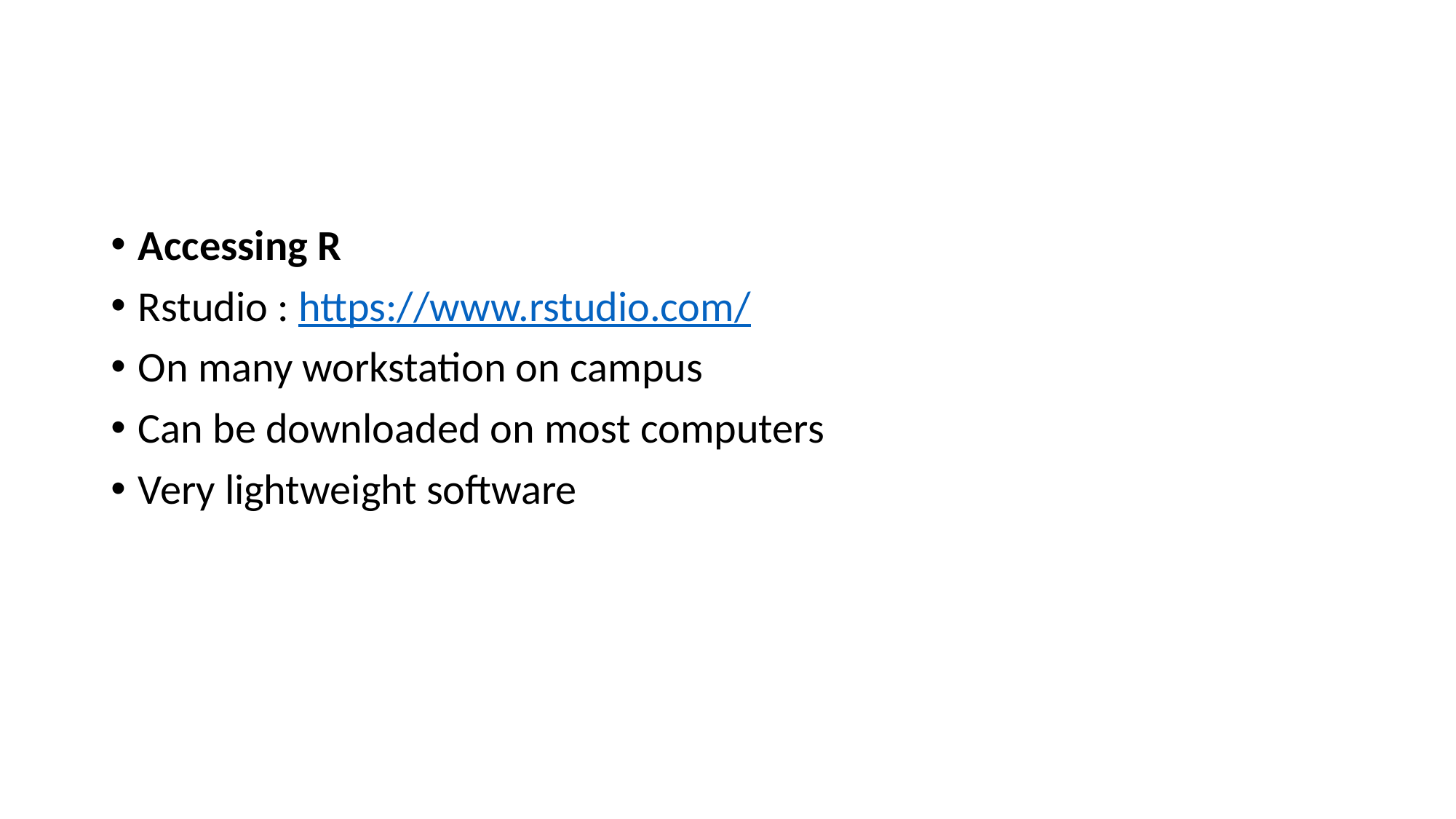

#
Accessing R
Rstudio : https://www.rstudio.com/
On many workstation on campus
Can be downloaded on most computers
Very lightweight software